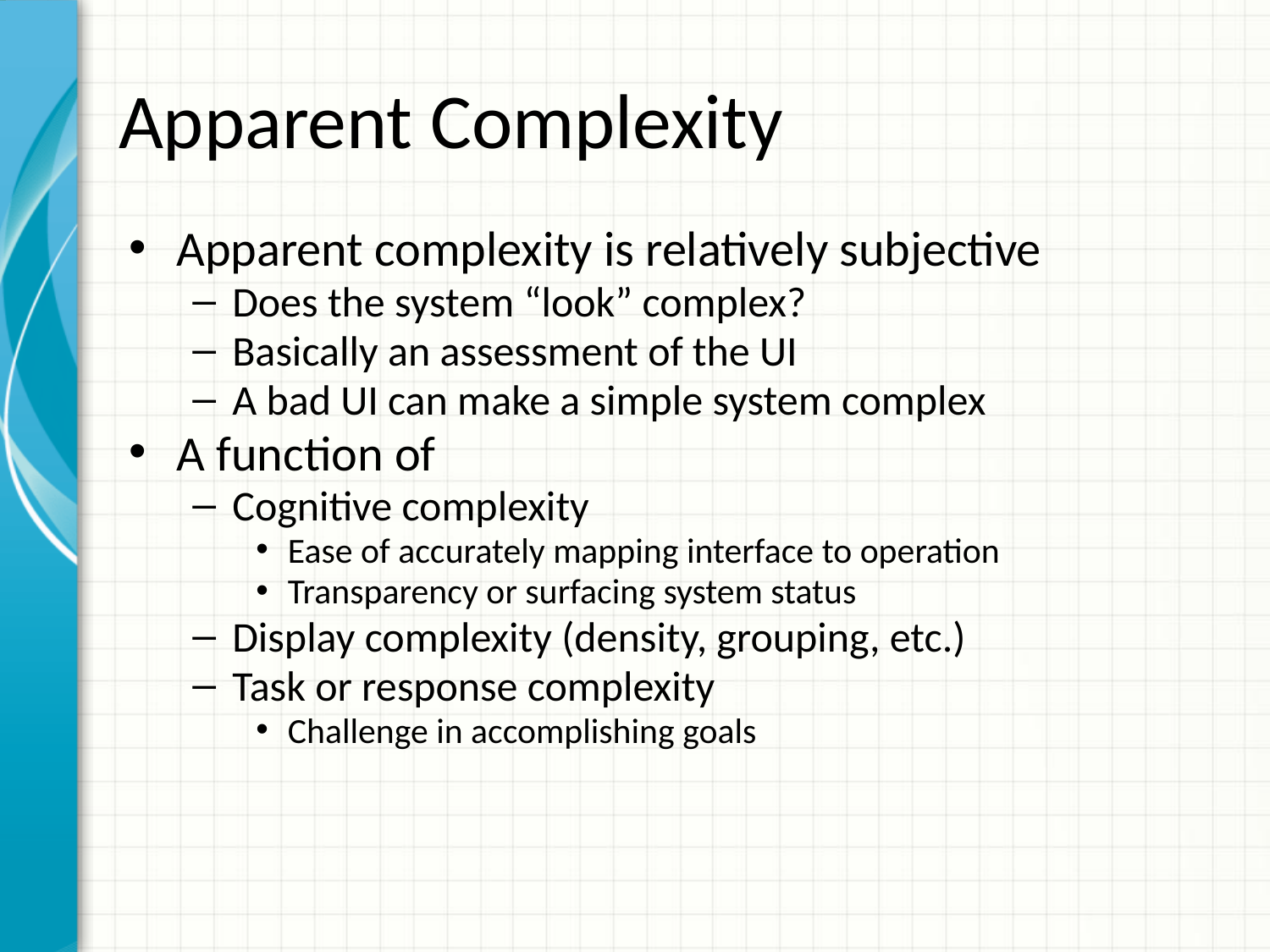

# Apparent Complexity
Apparent complexity is relatively subjective
Does the system “look” complex?
Basically an assessment of the UI
A bad UI can make a simple system complex
A function of
Cognitive complexity
Ease of accurately mapping interface to operation
Transparency or surfacing system status
Display complexity (density, grouping, etc.)
Task or response complexity
Challenge in accomplishing goals